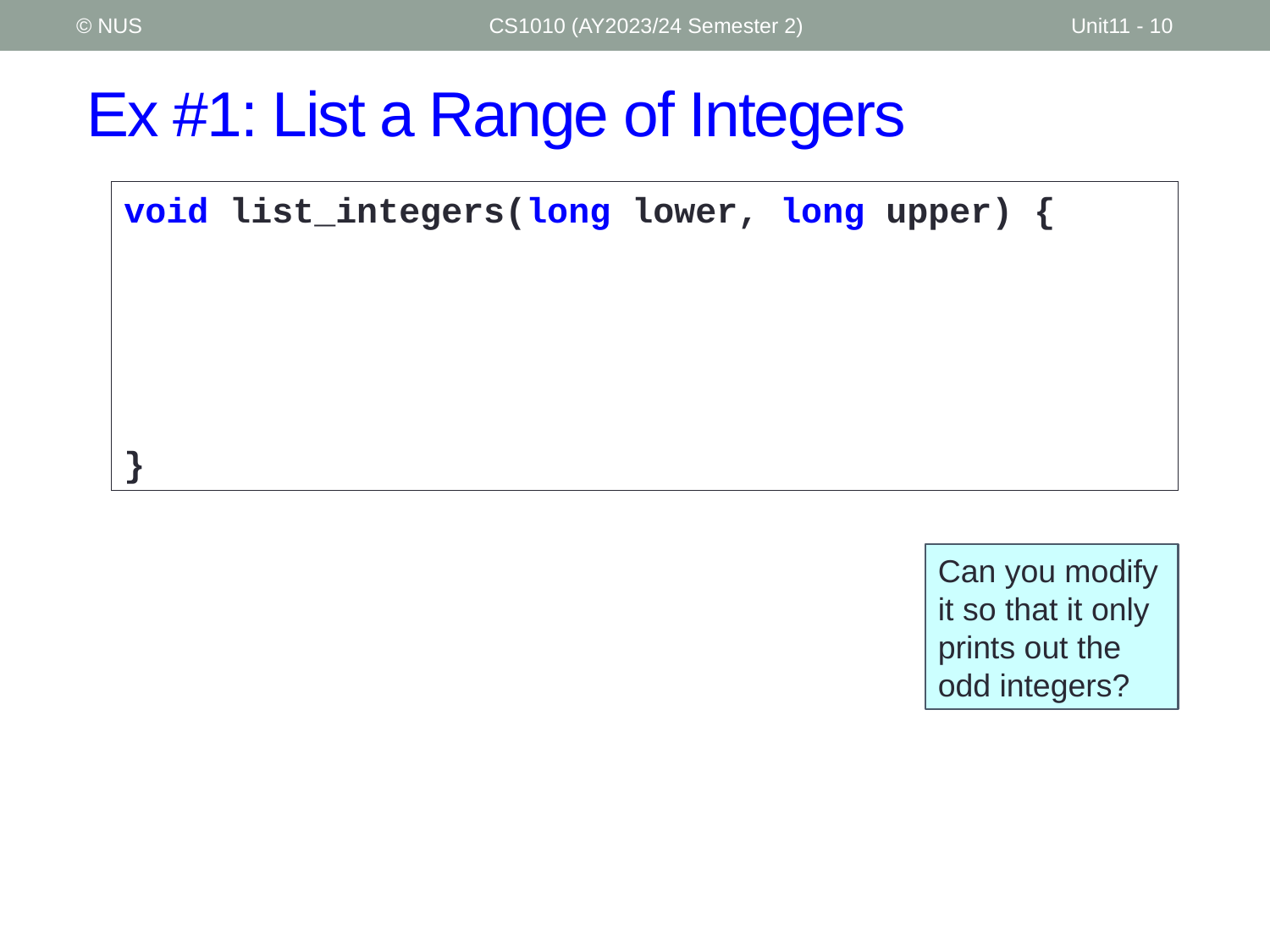

© NUS
CS1010 (AY2023/24 Semester 2)
Unit11 - 10
# Ex #1: List a Range of Integers
void list_integers(long lower, long upper) {

  for (long num=lower; num<=upper; num++) {
	  cs1010_print_long(num);
  }

}

Can you modify it so that it only prints out the odd integers?